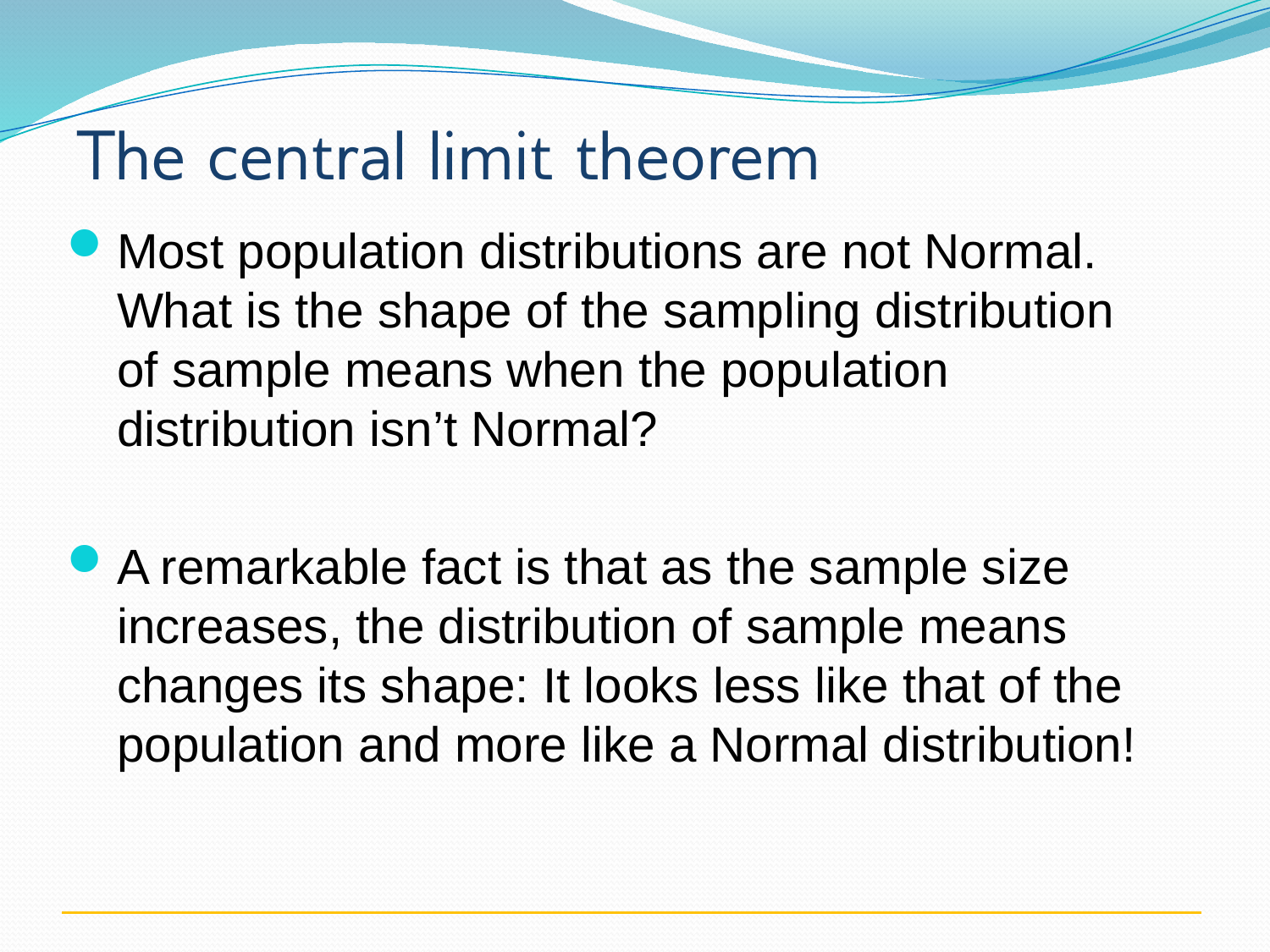

# The central limit theorem
Most population distributions are not Normal. What is the shape of the sampling distribution of sample means when the population distribution isn’t Normal?

A remarkable fact is that as the sample size increases, the distribution of sample means changes its shape: It looks less like that of the population and more like a Normal distribution!